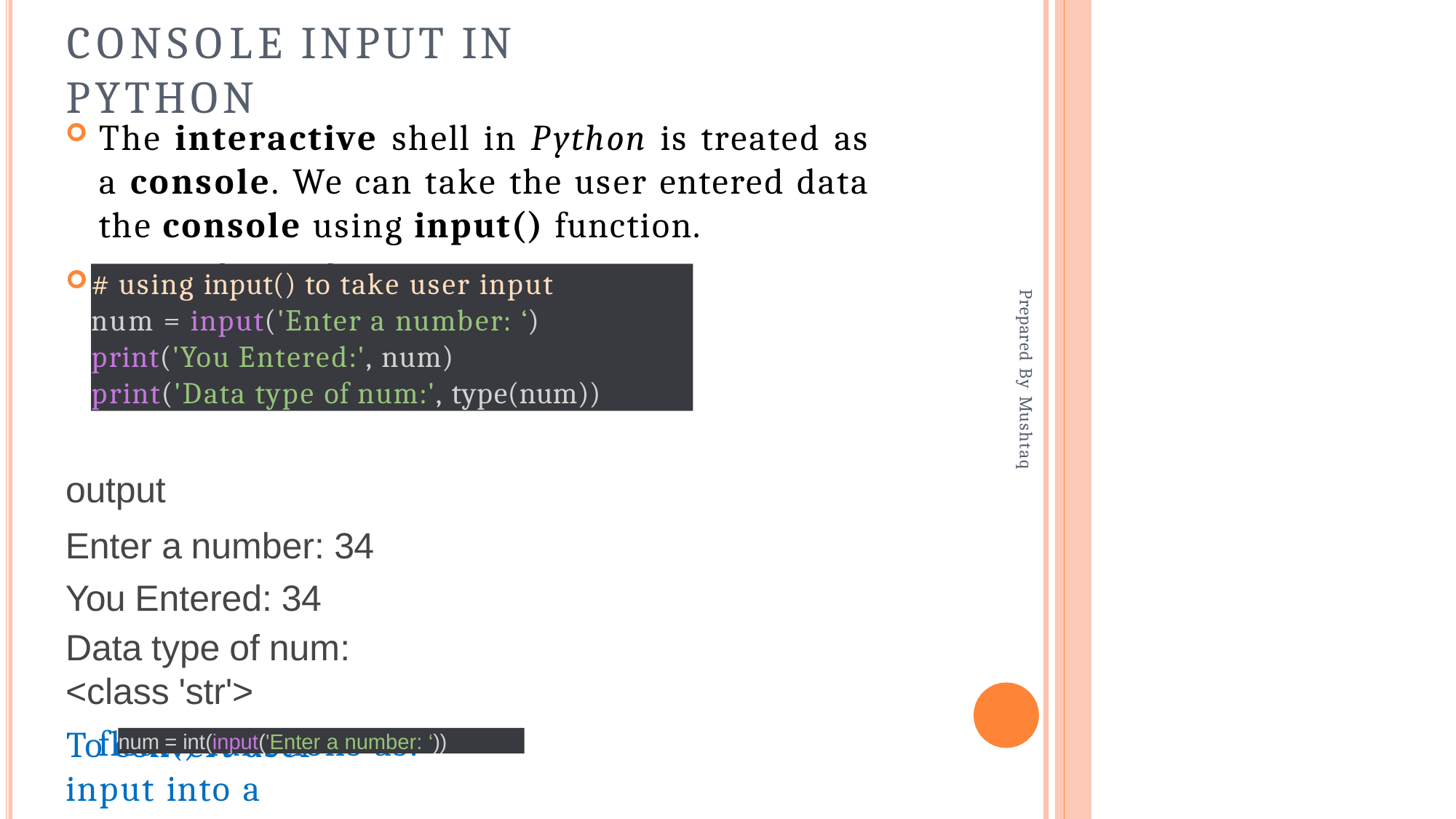

# Console input in Python
The interactive shell in Python is treated as a console. We can take the user entered data the console using input() function.
# using input() to take user input num = input('Enter a number: ‘) print('You Entered:', num) print('Data type of num:', type(num))

output
Enter a number: 34 You Entered: 34
Data type of num: <class 'str'>
To convert user input into a number we can use int() or
Example: Python User Input

Prepared By Mushtaq

f
loat() functions as:
num = int(input('Enter a number: ‘))